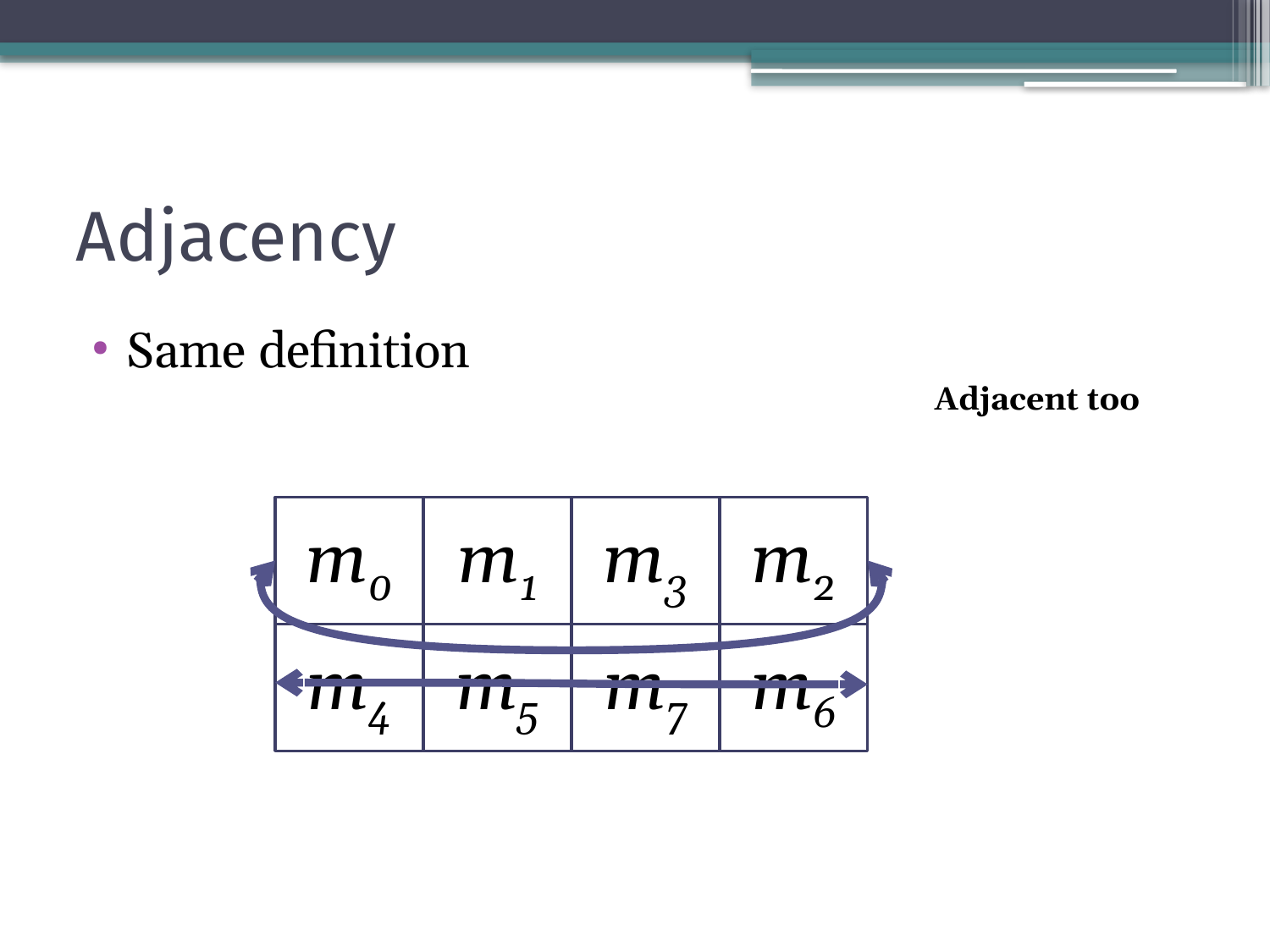

# Adjacency
Same definition
Adjacent too
m0
m1
m3
m2
m4
m5
m7
m6